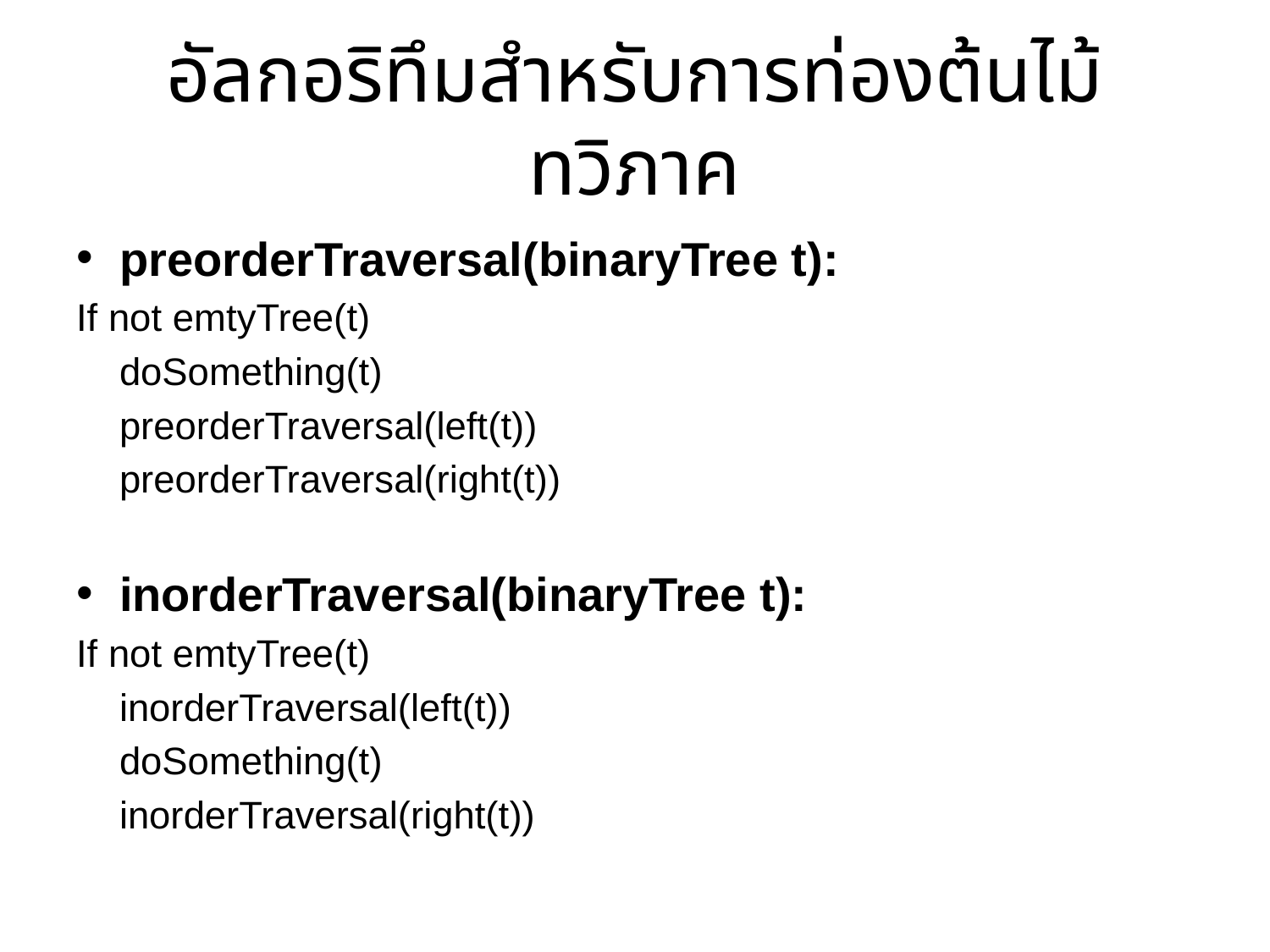

# อัลกอริทึมสำหรับการท่องต้นไม้ทวิภาค
preorderTraversal(binaryTree t):
If not emtyTree(t)
	doSomething(t)
	preorderTraversal(left(t))
	preorderTraversal(right(t))

inorderTraversal(binaryTree t):
If not emtyTree(t)
	inorderTraversal(left(t))
	doSomething(t)
	inorderTraversal(right(t))